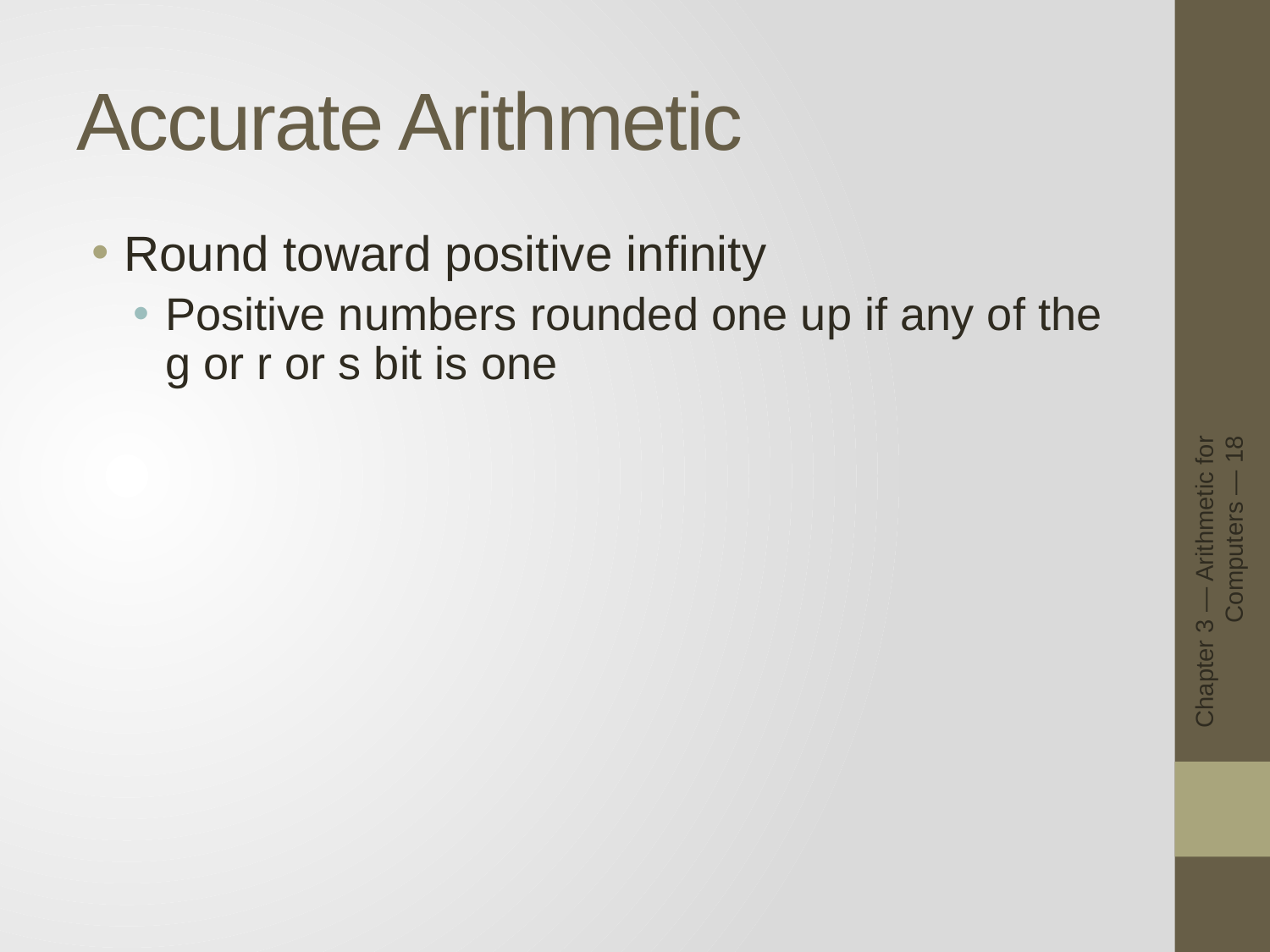

# Accurate Arithmetic
Round toward positive infinity
Positive numbers rounded one up if any of the g or r or s bit is one
Chapter 3 — Arithmetic for Computers — 18